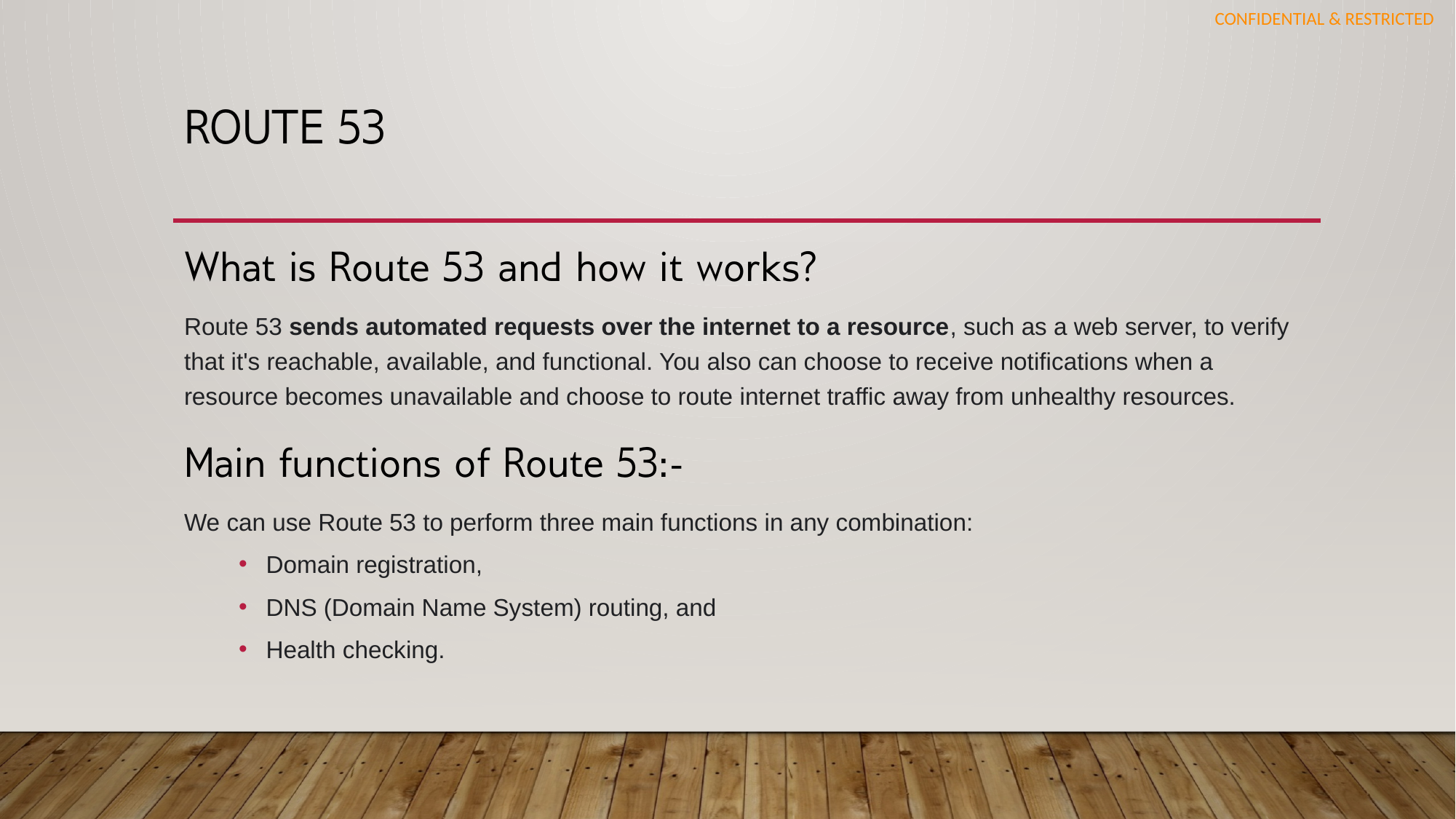

# Route 53
What is Route 53 and how it works?
Route 53 sends automated requests over the internet to a resource, such as a web server, to verify that it's reachable, available, and functional. You also can choose to receive notifications when a resource becomes unavailable and choose to route internet traffic away from unhealthy resources.
Main functions of Route 53:-
We can use Route 53 to perform three main functions in any combination:
Domain registration,
DNS (Domain Name System) routing, and
Health checking.